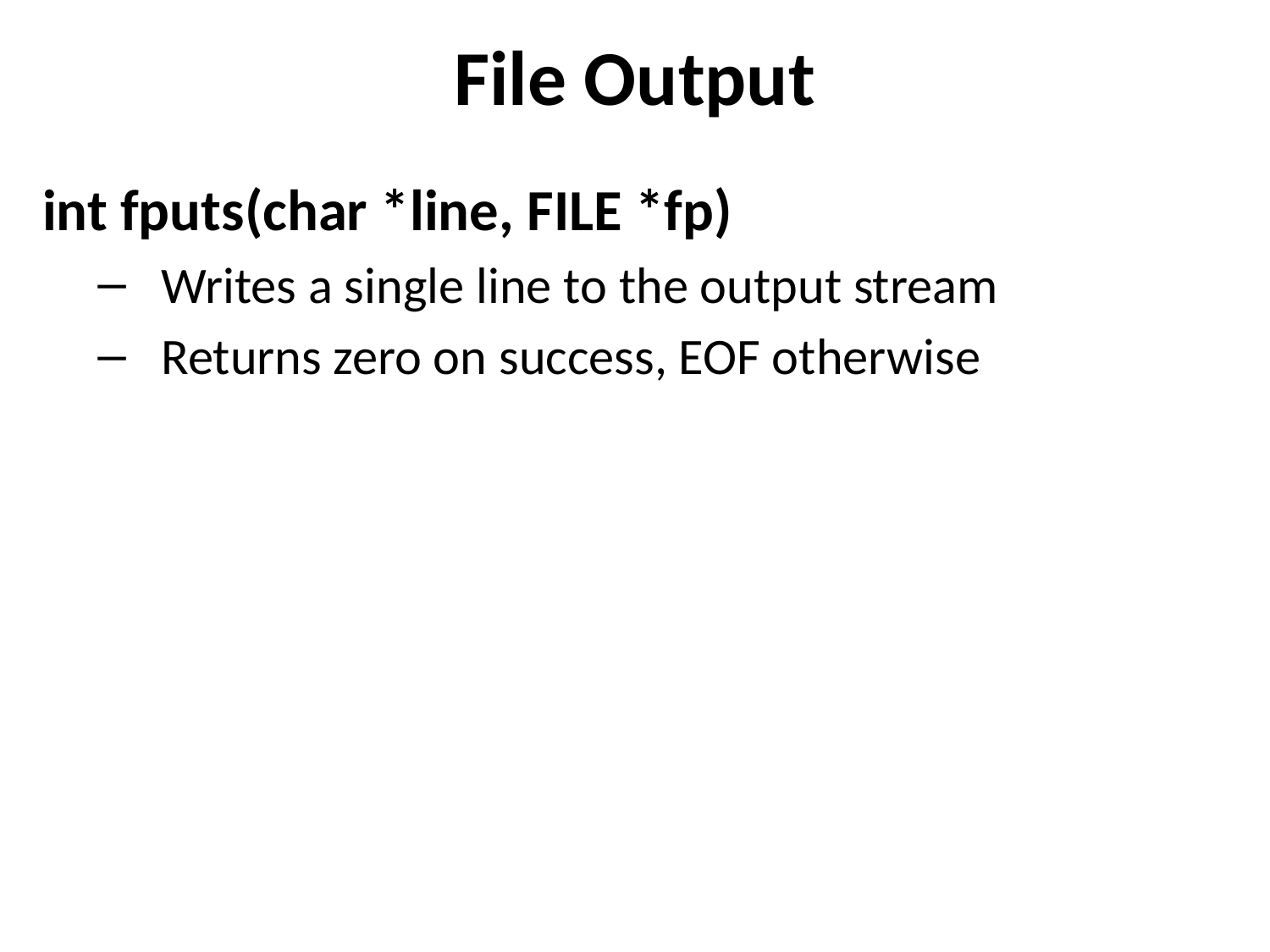

File Output
int fputs(char *line, FILE *fp)
Writes a single line to the output stream
Returns zero on success, EOF otherwise